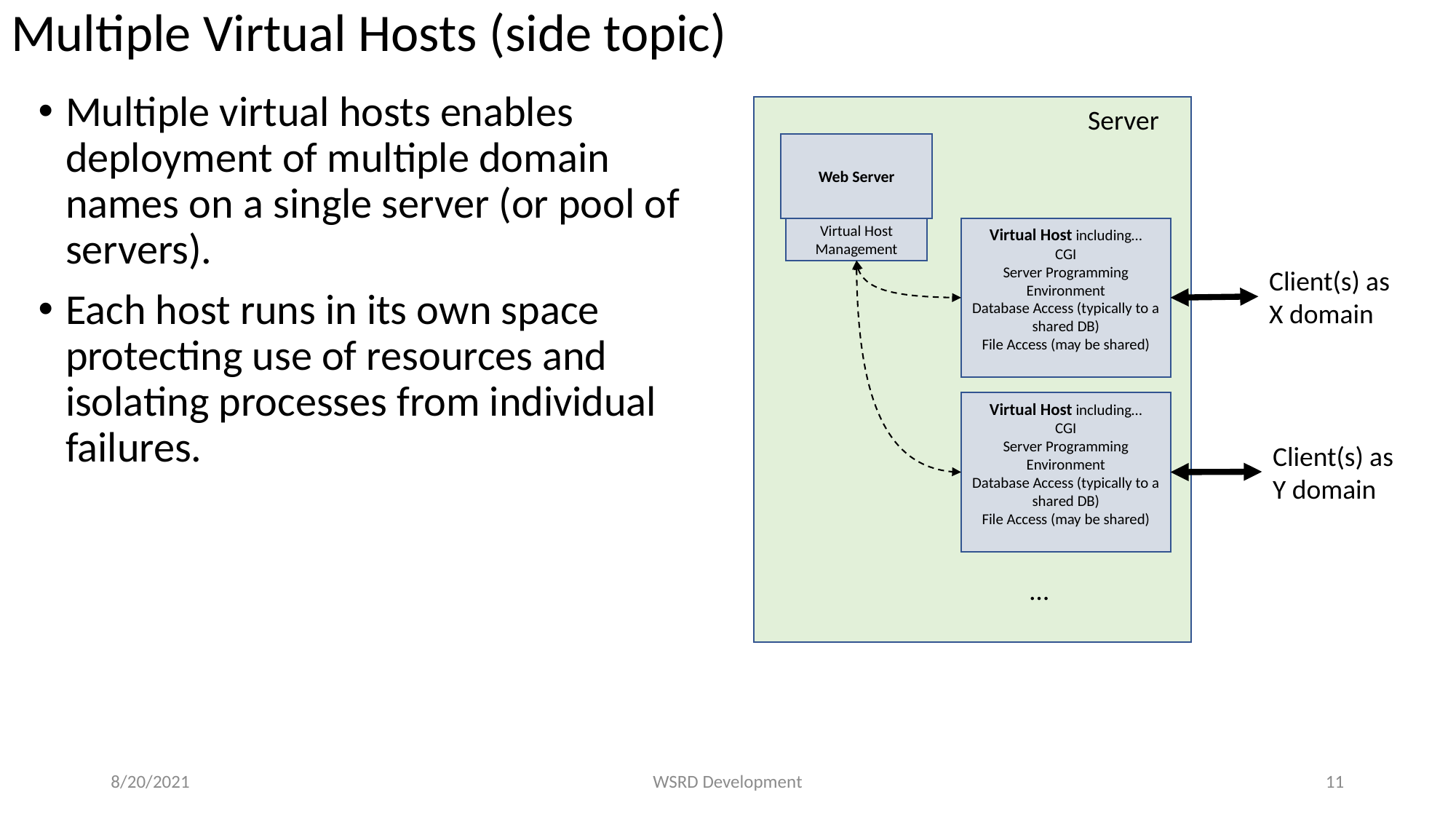

# Multiple Virtual Hosts (side topic)
Multiple virtual hosts enables deployment of multiple domain names on a single server (or pool of servers).
Each host runs in its own space protecting use of resources and isolating processes from individual failures.

Server
Web Server
Virtual Host Management
Virtual Host including…
CGI
Server Programming Environment
Database Access (typically to a shared DB)
File Access (may be shared)

Client(s) as X domain
Virtual Host including…
CGI
Server Programming Environment
Database Access (typically to a shared DB)
File Access (may be shared)

Client(s) as Y domain
…
8/20/2021
WSRD Development
11